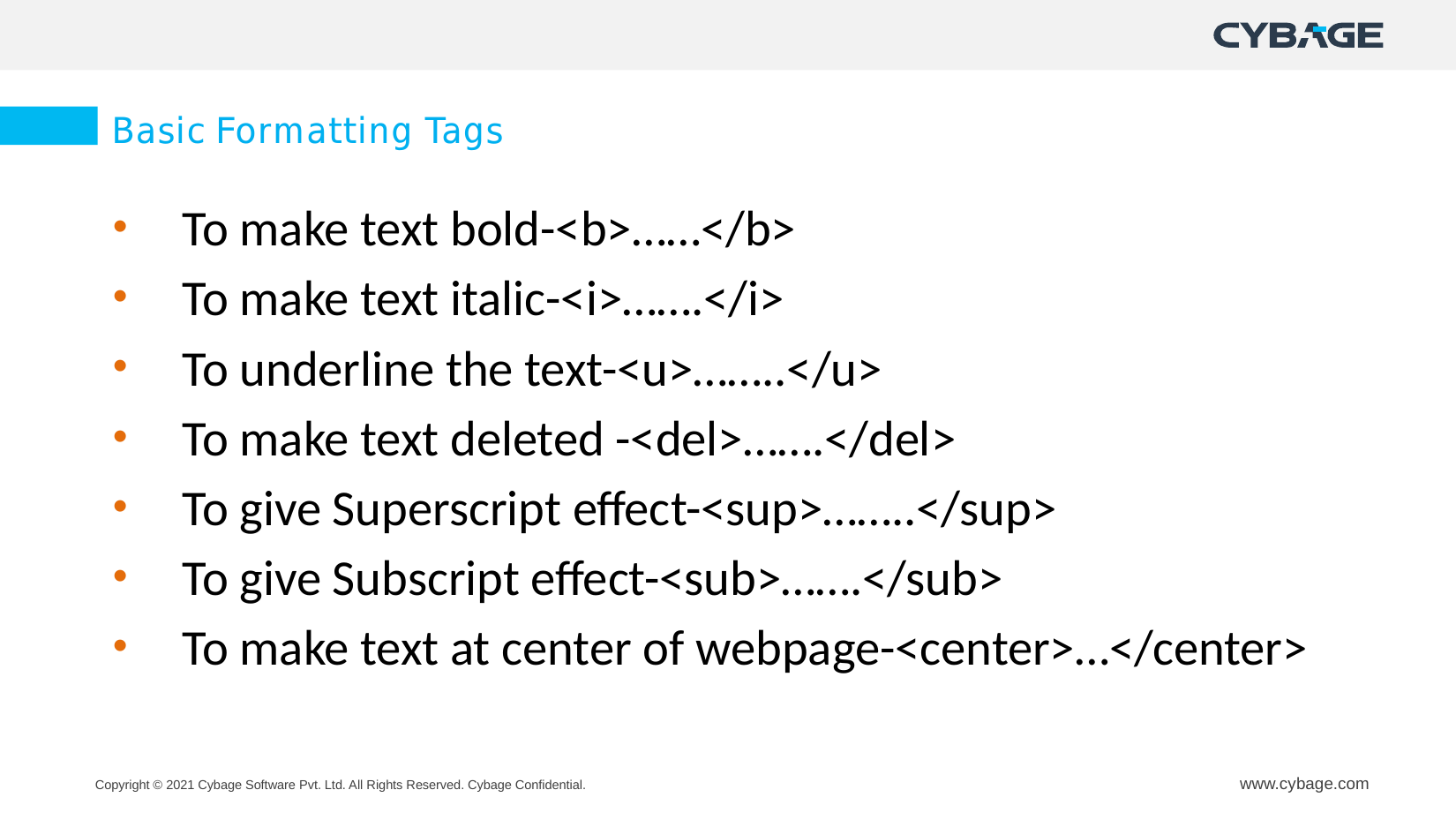

Basic Formatting Tags

To make text bold-<b>……</b>
To make text italic-<i>…….</i>
To underline the text-<u>……..</u>
To make text deleted -<del>…….</del>
To give Superscript effect-<sup>……..</sup>
To give Subscript effect-<sub>…….</sub>
To make text at center of webpage-<center>…</center>